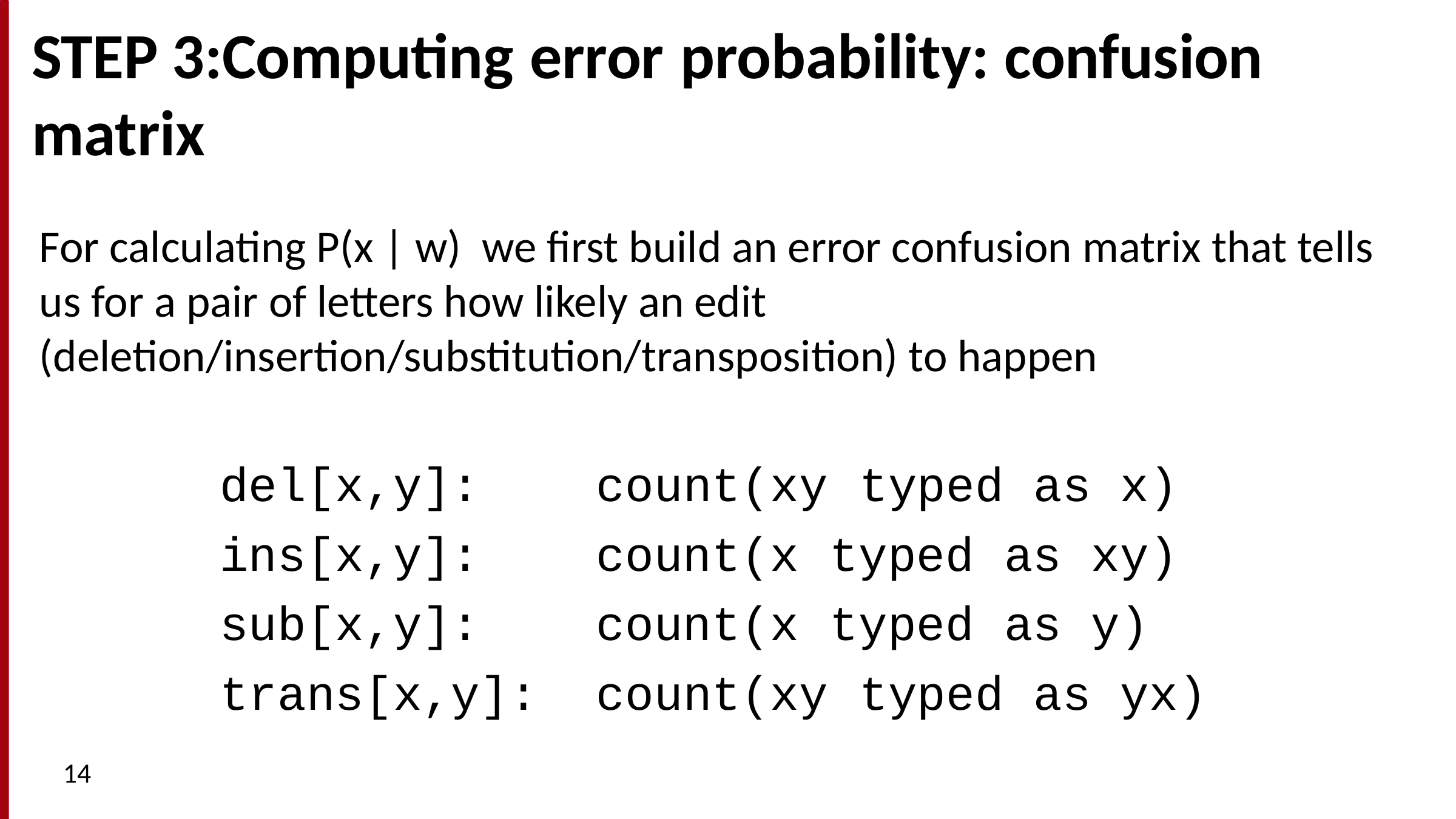

# STEP 3:Computing error probability: confusion  matrix
For calculating P(x | w)  we first build an error confusion matrix that tells us for a pair of letters how likely an edit (deletion/insertion/substitution/transposition) to happen
| del[x,y]: | count(xy | typed | as | x) |
| --- | --- | --- | --- | --- |
| ins[x,y]: | count(x | typed | as | xy) |
| sub[x,y]: | count(x | typed | as | y) |
| trans[x,y]: | count(xy | typed | as | yx) |
14